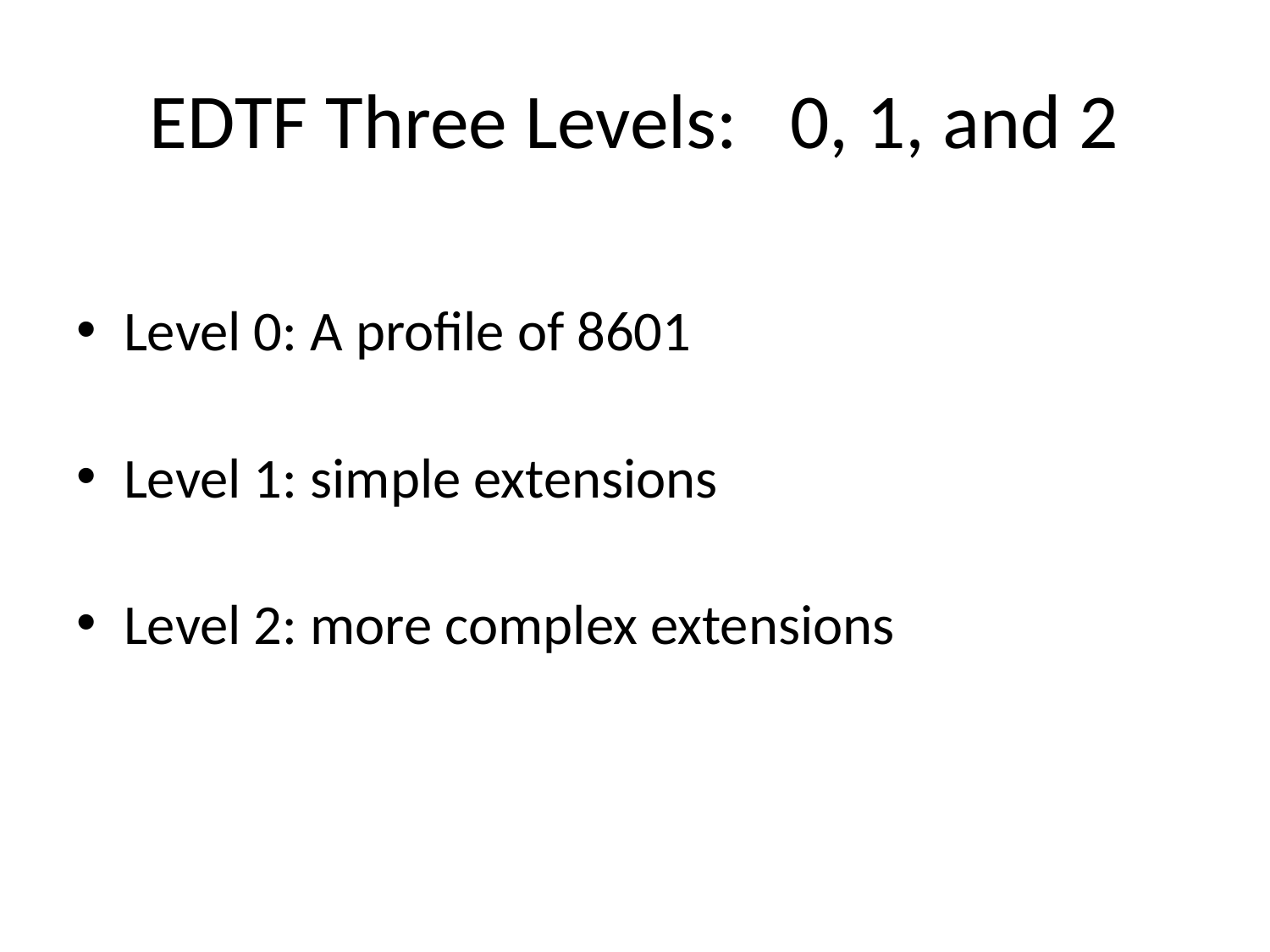

EDTF Three Levels:   0, 1, and 2

Level 0: A profile of 8601
Level 1: simple extensions
Level 2: more complex extensions